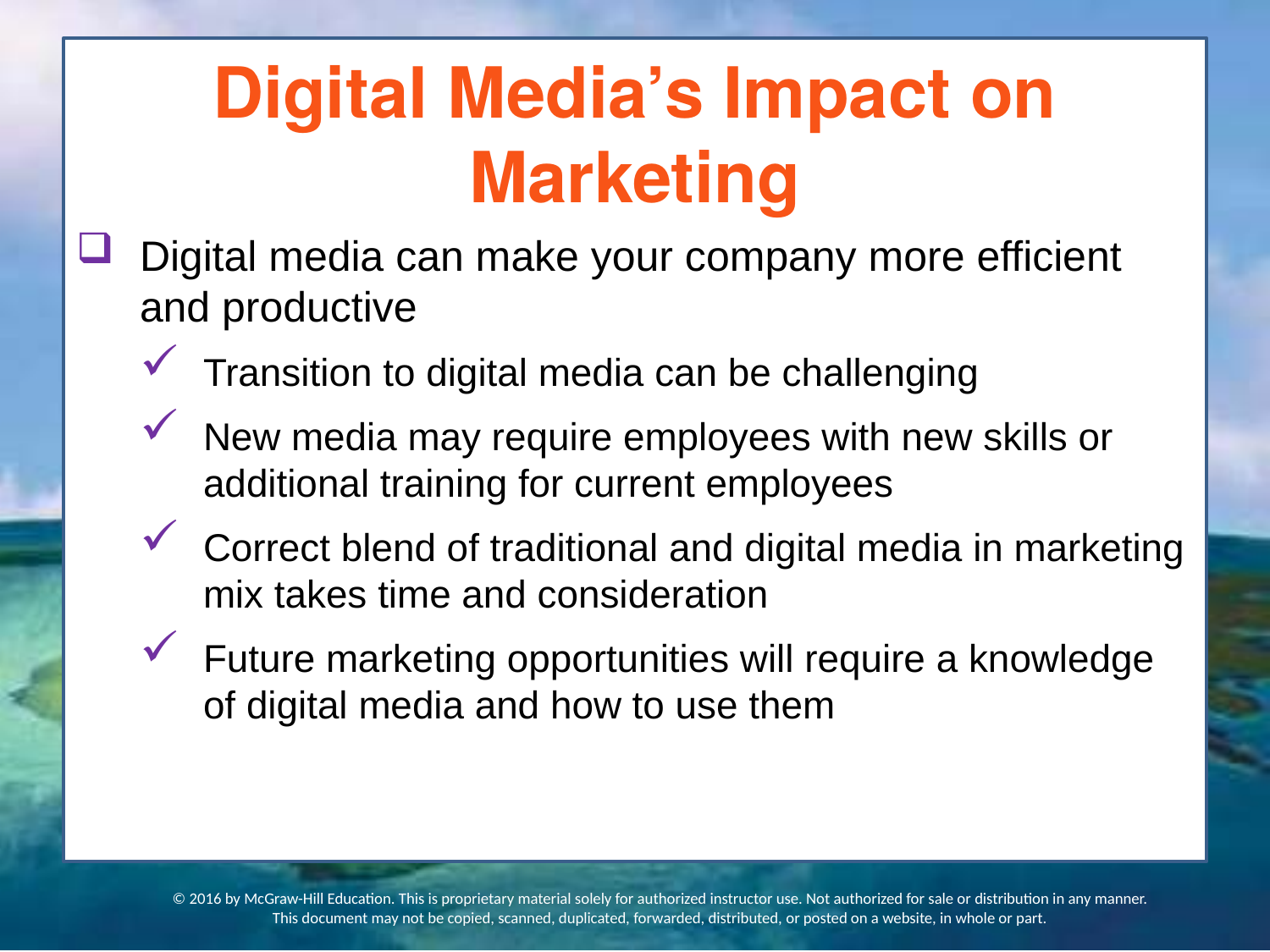

# Digital Media’s Impact on Marketing
Digital media can make your company more efficient and productive
Transition to digital media can be challenging
New media may require employees with new skills or additional training for current employees
Correct blend of traditional and digital media in marketing mix takes time and consideration
Future marketing opportunities will require a knowledge of digital media and how to use them
© 2016 by McGraw-Hill Education. This is proprietary material solely for authorized instructor use. Not authorized for sale or distribution in any manner. This document may not be copied, scanned, duplicated, forwarded, distributed, or posted on a website, in whole or part.